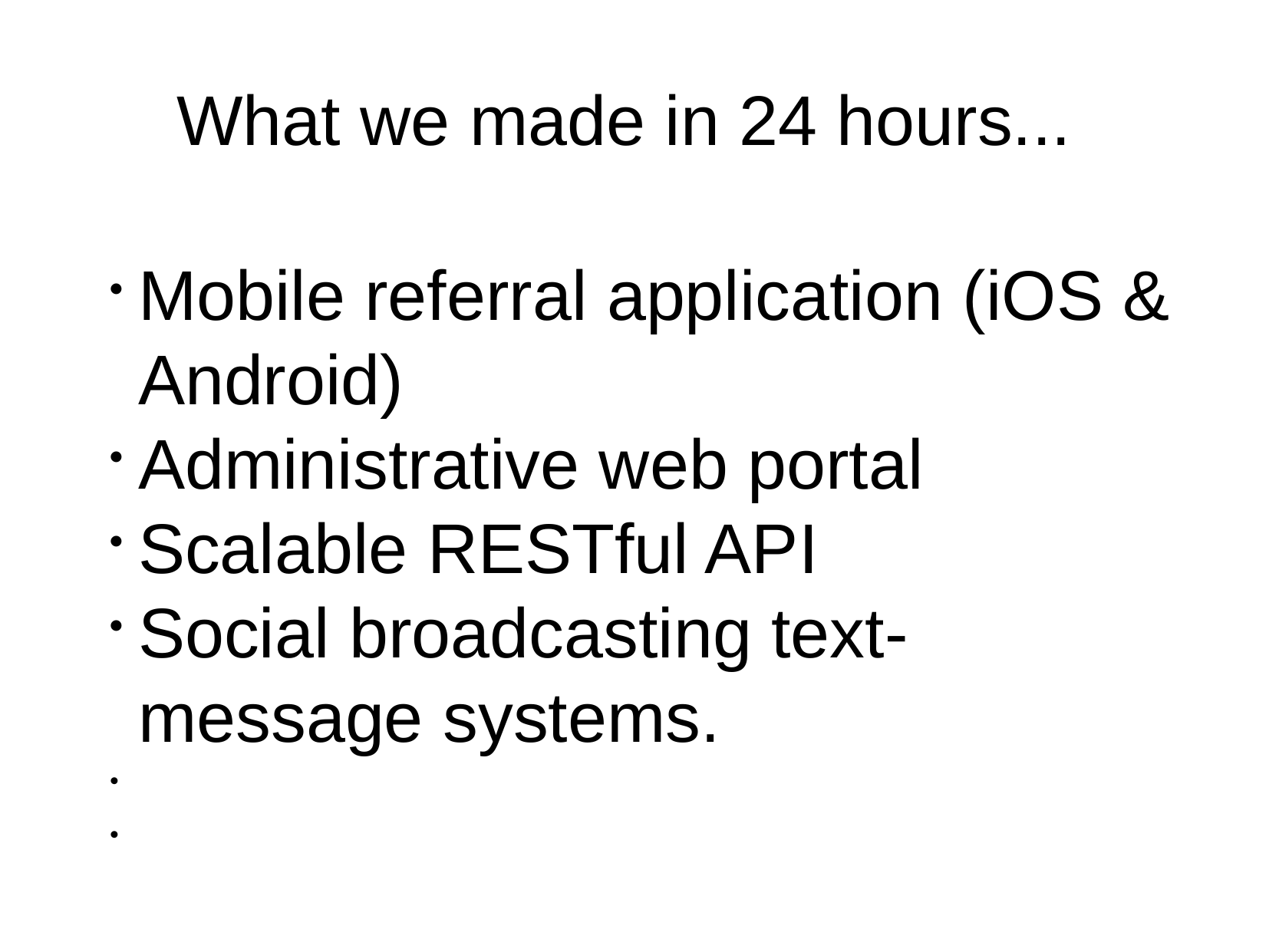

What we made in 24 hours...
Mobile referral application (iOS & Android)
Administrative web portal
Scalable RESTful API
Social broadcasting text-message systems.